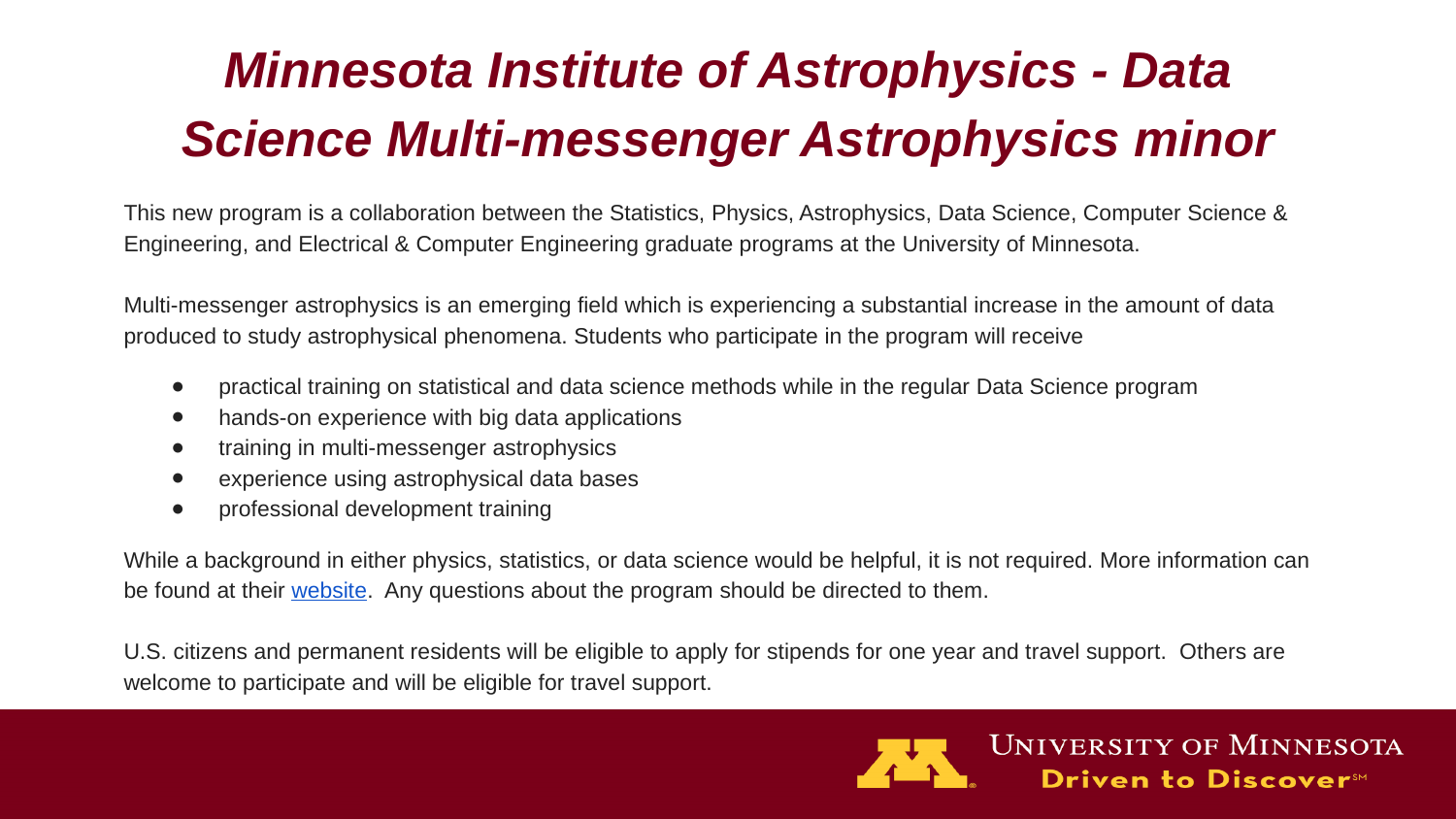

# Minnesota Institute of Astrophysics - Data Science Multi-messenger Astrophysics minor
This new program is a collaboration between the Statistics, Physics, Astrophysics, Data Science, Computer Science & Engineering, and Electrical & Computer Engineering graduate programs at the University of Minnesota.

Multi-messenger astrophysics is an emerging field which is experiencing a substantial increase in the amount of data produced to study astrophysical phenomena. Students who participate in the program will receive
practical training on statistical and data science methods while in the regular Data Science program
hands-on experience with big data applications
training in multi-messenger astrophysics
experience using astrophysical data bases
professional development training
While a background in either physics, statistics, or data science would be helpful, it is not required. More information can be found at their website.  Any questions about the program should be directed to them.

U.S. citizens and permanent residents will be eligible to apply for stipends for one year and travel support.  Others are welcome to participate and will be eligible for travel support.